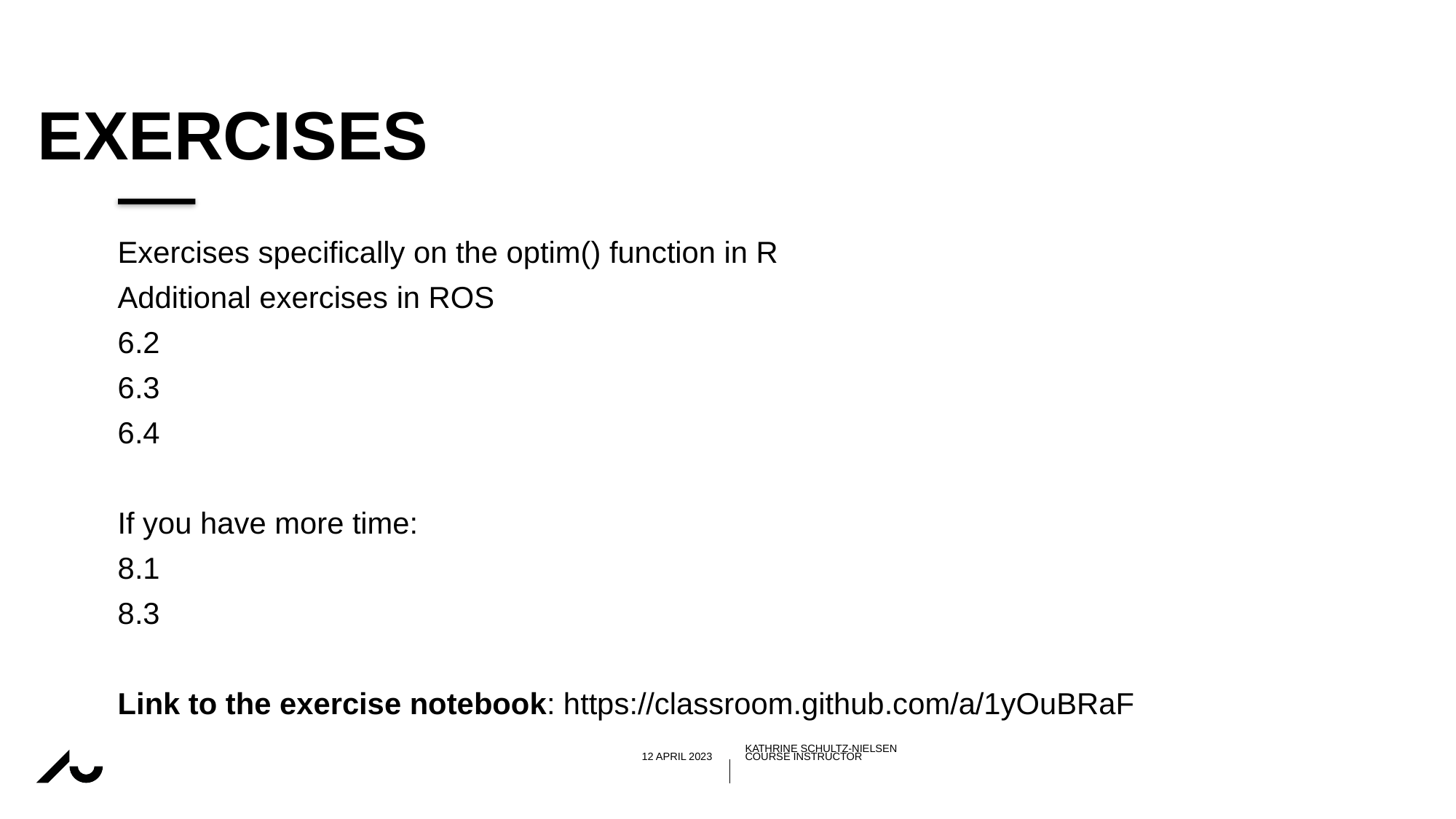

# Exercises
Exercises specifically on the optim() function in R
Additional exercises in ROS
6.2
6.3
6.4

If you have more time:
8.1
8.3

Link to the exercise notebook: https://classroom.github.com/a/1yOuBRaF
11/04/202308/02/2023